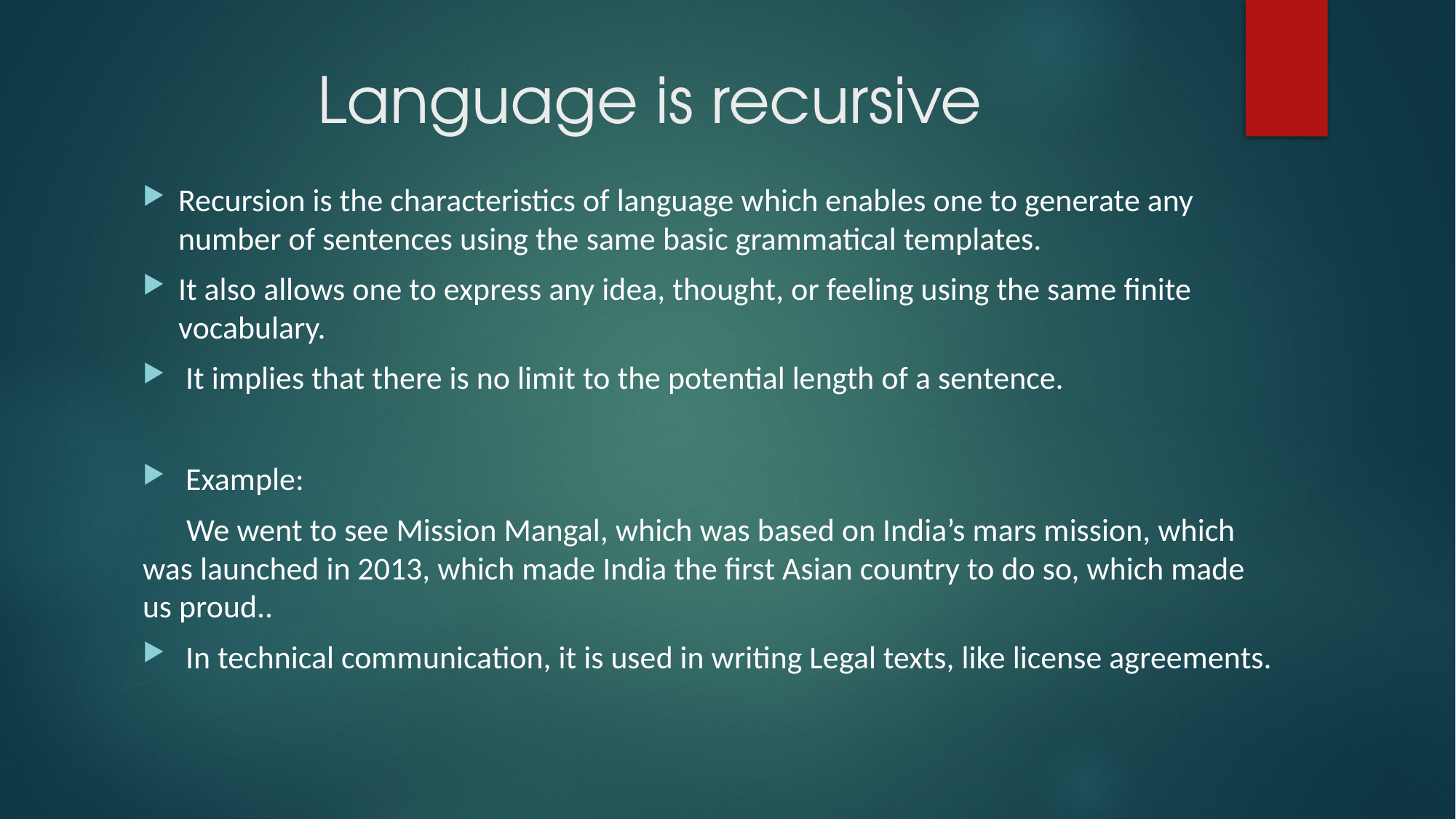

# Language is recursive
Recursion is the characteristics of language which enables one to generate any number of sentences using the same basic grammatical templates.
It also allows one to express any idea, thought, or feeling using the same finite vocabulary.
 It implies that there is no limit to the potential length of a sentence.

 Example:
      We went to see Mission Mangal, which was based on India’s mars mission, which  was launched in 2013, which made India the first Asian country to do so, which made us proud..
 In technical communication, it is used in writing Legal texts, like license agreements.